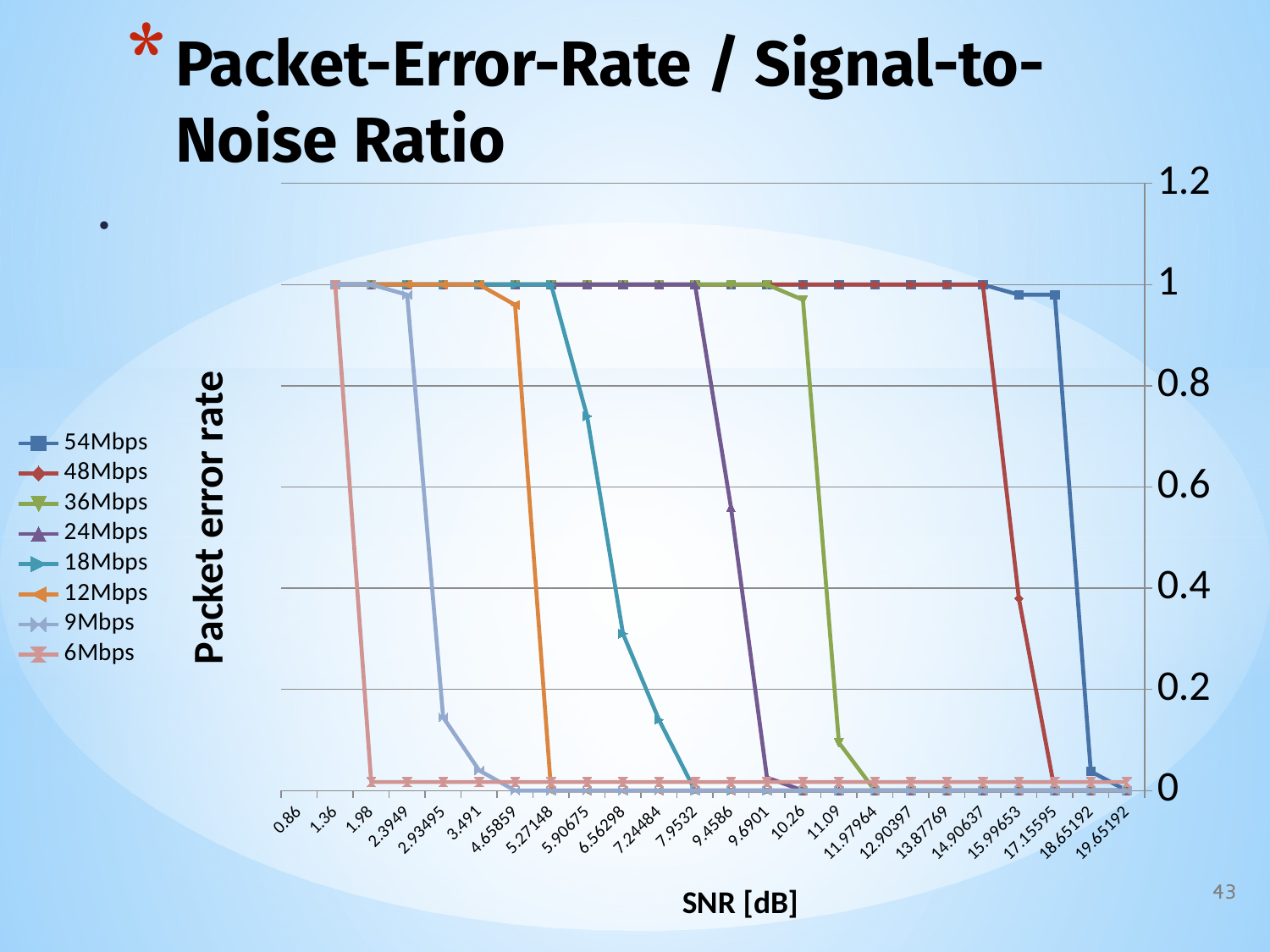

# Packet-Error-Rate / Signal-to-Noise Ratio

[unsupported chart]

.
43